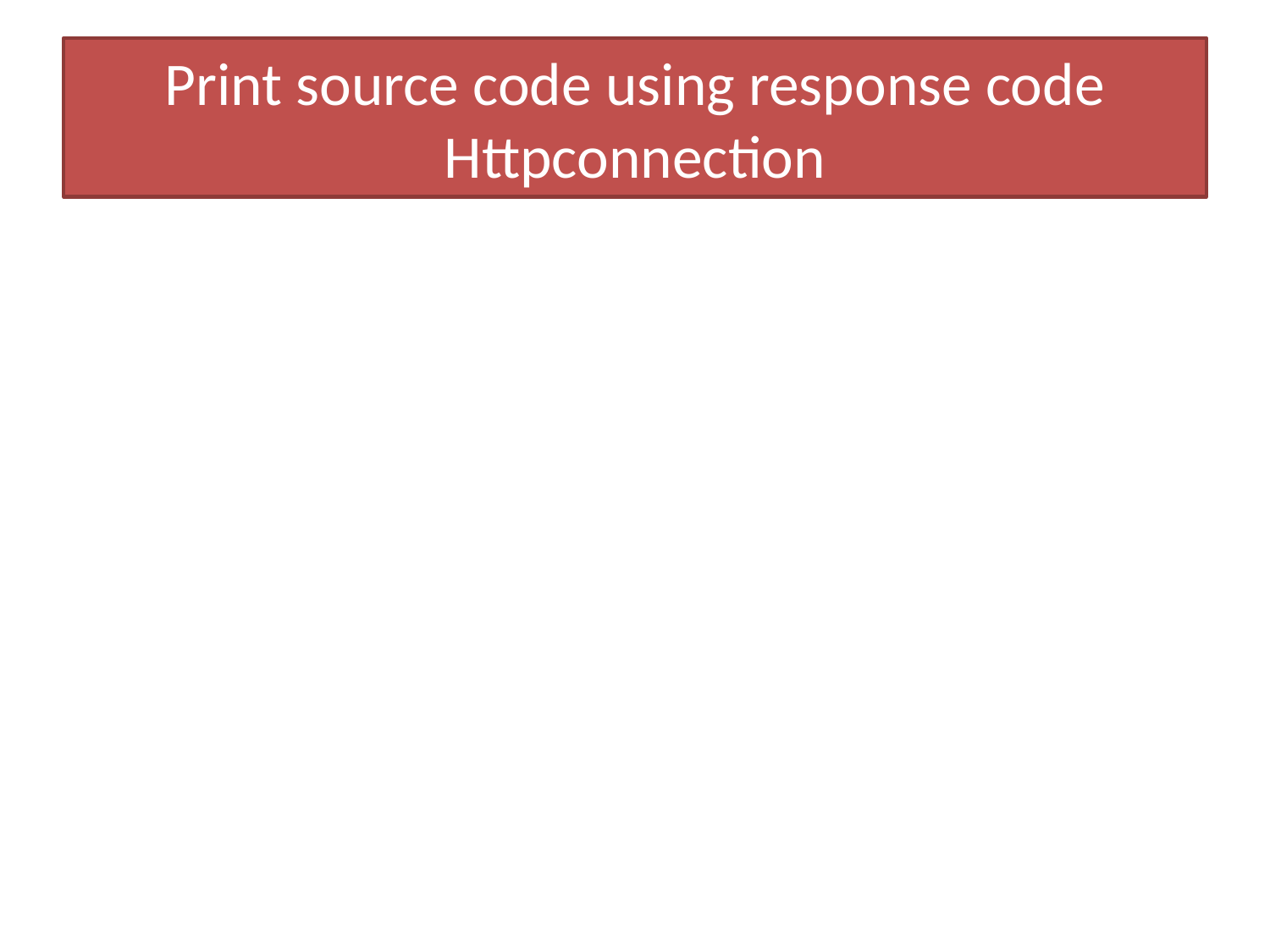

# Print source code using response code Httpconnection